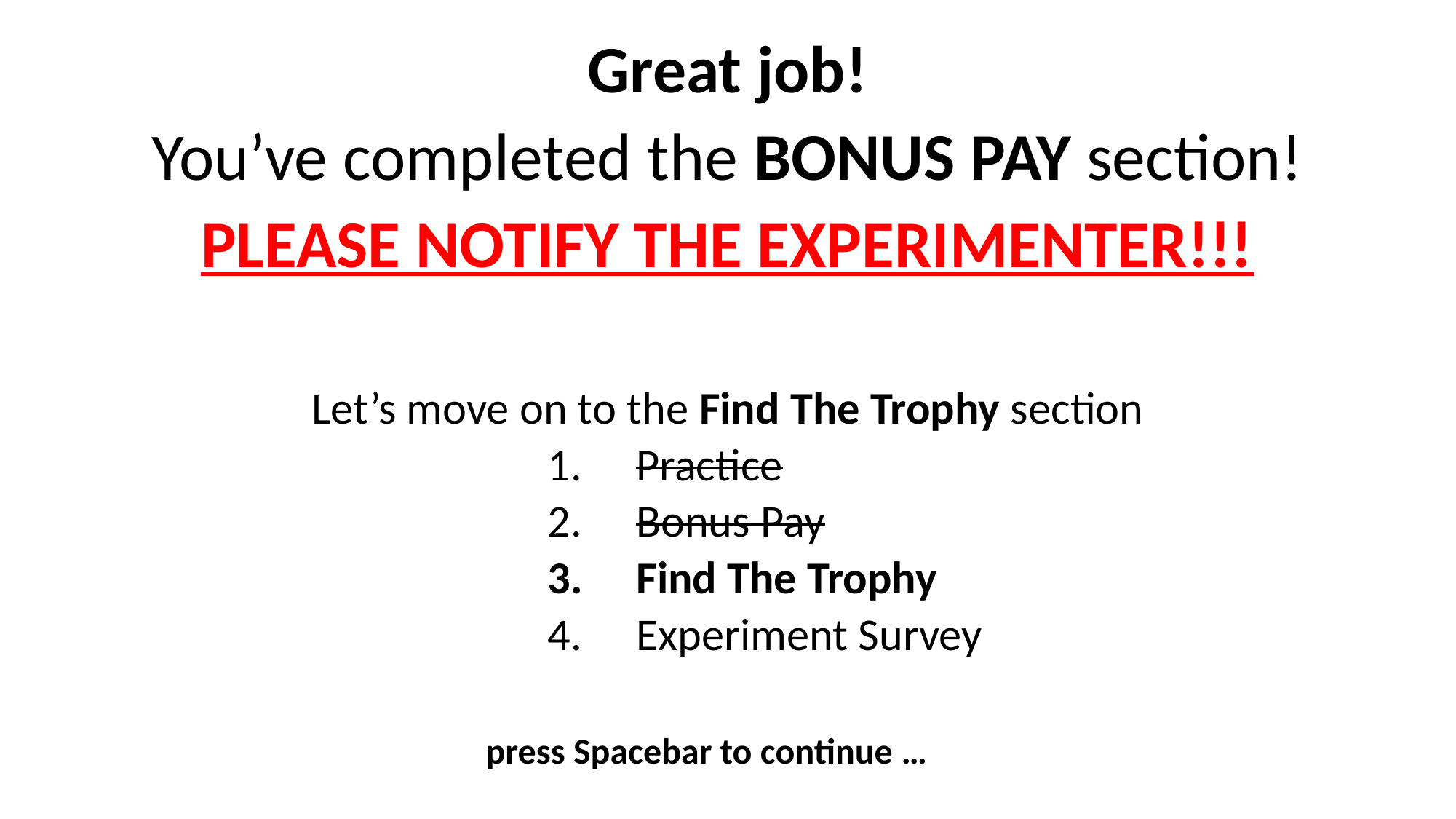

Great job!
You’ve completed the BONUS PAY section!
PLEASE NOTIFY THE EXPERIMENTER!!!

Let’s move on to the Find The Trophy section
Practice
Bonus Pay
Find The Trophy
Experiment Survey

press Spacebar to continue …